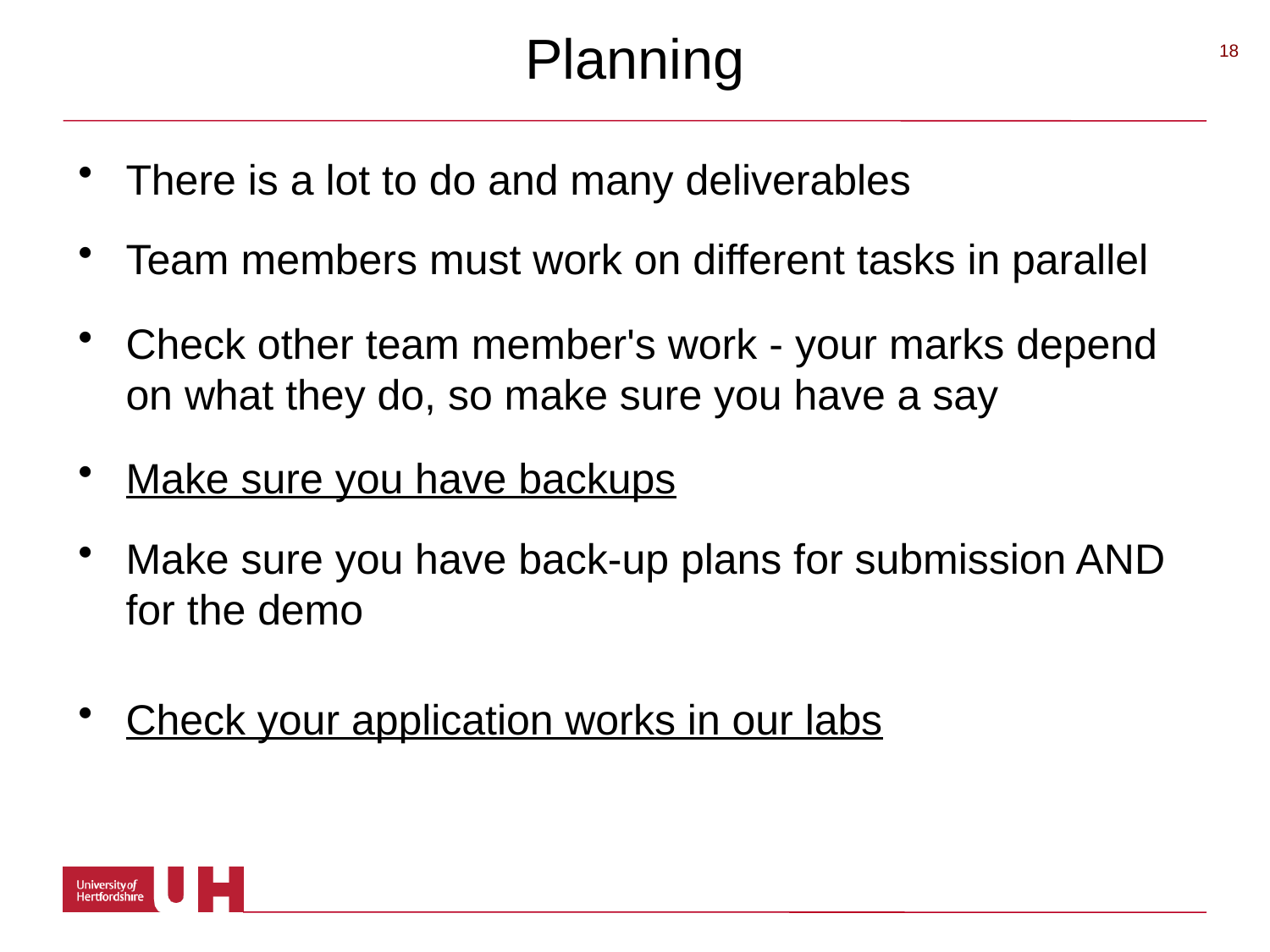

# Planning
 18
There is a lot to do and many deliverables
Team members must work on different tasks in parallel

Check other team member's work - your marks depend on what they do, so make sure you have a say

Make sure you have backups
Make sure you have back-up plans for submission AND for the demo
Check your application works in our labs